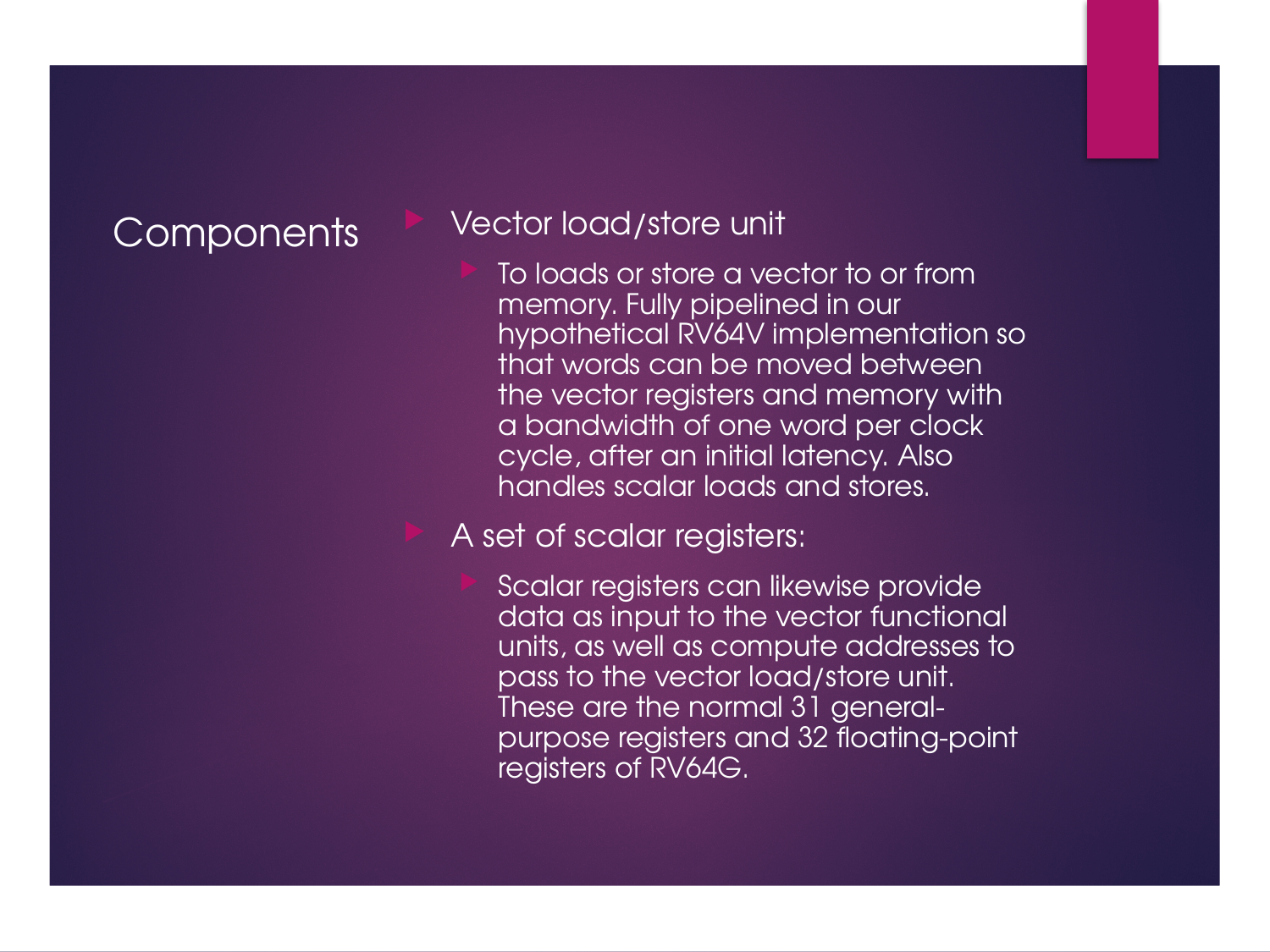

9
# Components
Vector load/store unit
To loads or store a vector to or from memory. Fully pipelined in our hypothetical RV64V implementation so that words can be moved between the vector registers and memory with a bandwidth of one word per clock cycle, after an initial latency. Also handles scalar loads and stores.
A set of scalar registers:
Scalar registers can likewise provide data as input to the vector functional units, as well as compute addresses to pass to the vector load/store unit. These are the normal 31 general-purpose registers and 32 floating-point registers of RV64G.